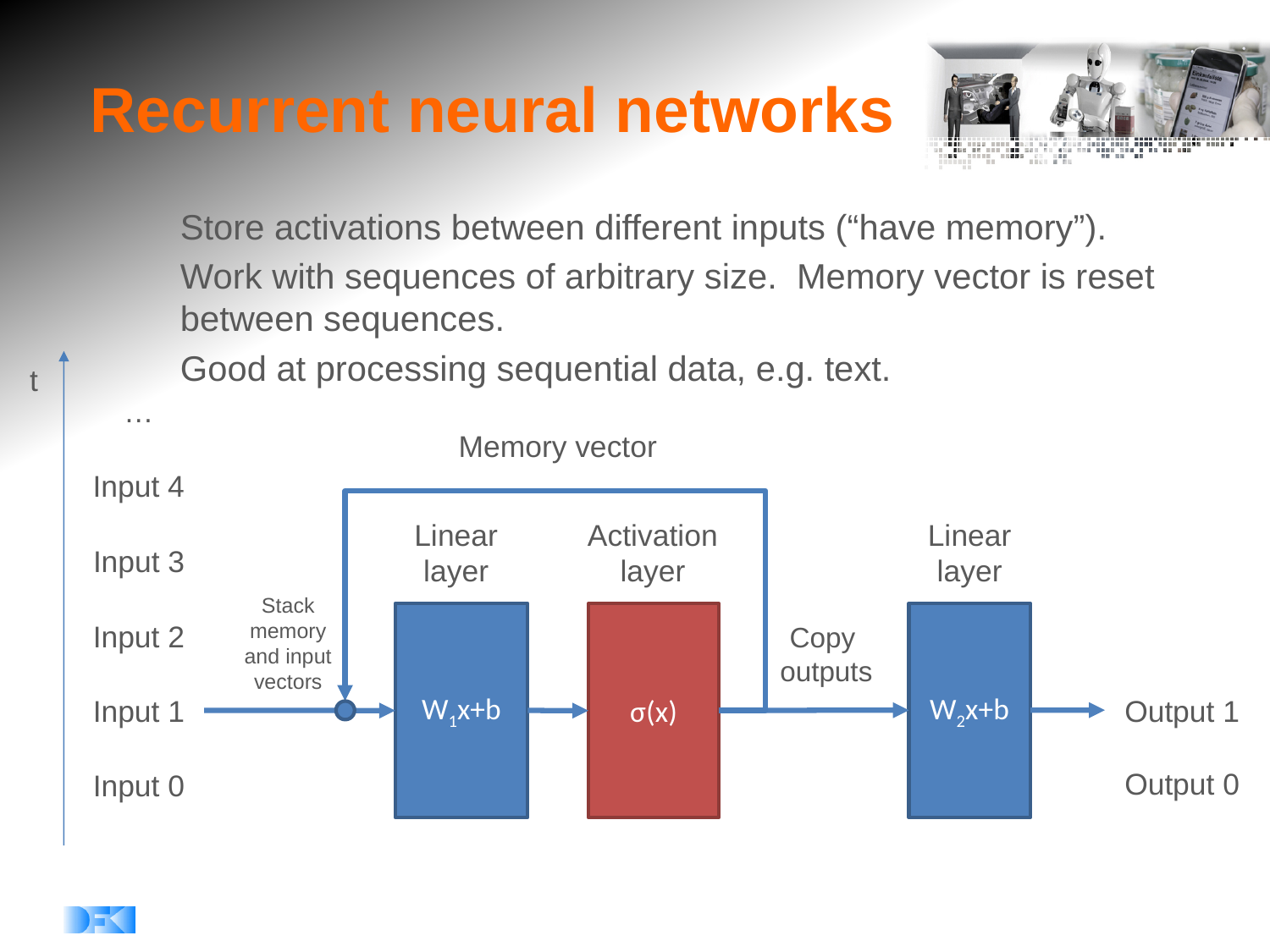

# Recurrent neural networks
Store activations between different inputs (“have memory”).
Work with sequences of arbitrary size.  Memory vector is reset between sequences.
Good at processing sequential data, e.g. text.
t

…
Memory vector
Input 4
Activation
layer
Linear
layer
Linear
layer
Input 3
Stack
memory
and input
vectors
Input 2
W1x+b
W2x+b
σ(x)
Copy
outputs
Input 1
Output 1

Output 0
Input 0